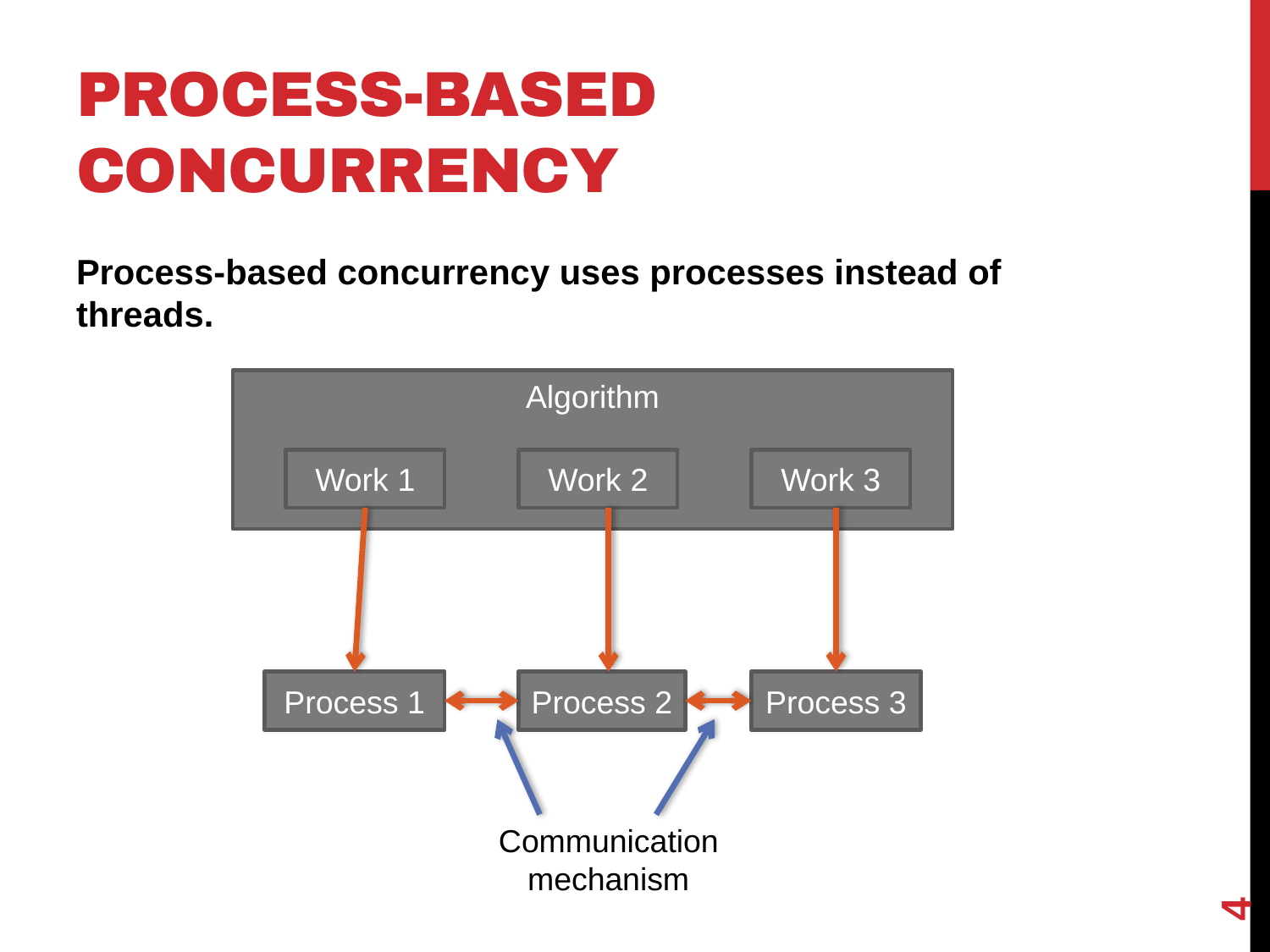

# Process-based concurrency
Process-based concurrency uses processes instead of threads.
Algorithm
Work 1
Work 2
Work 3
Process 1
Process 2
Process 3
Communication mechanism
4